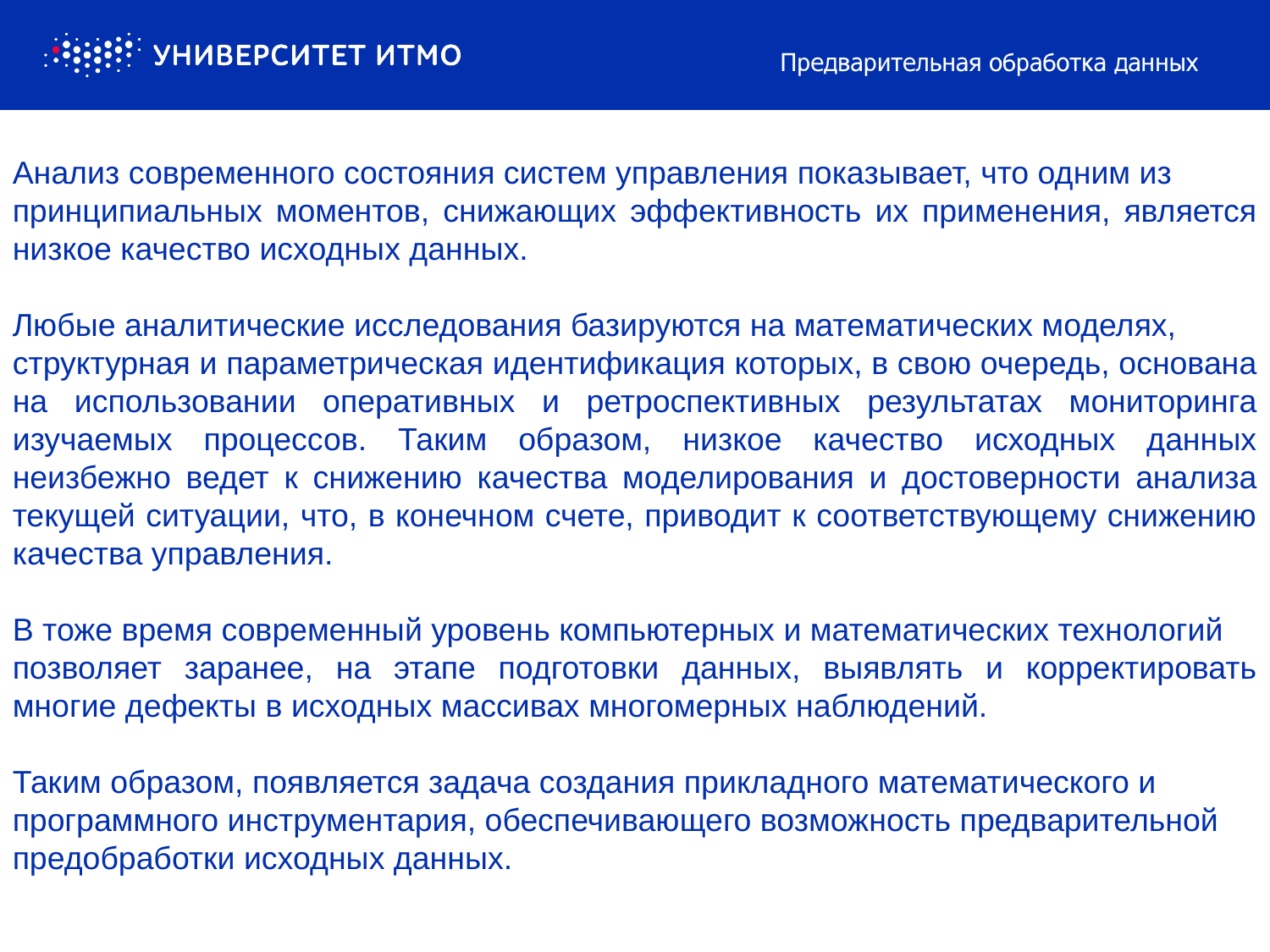

Предварительная обработка данных
Анализ современного состояния систем управления показывает, что одним из
принципиальных моментов, снижающих эффективность их применения, является низкое качество исходных данных.

Любые аналитические исследования базируются на математических моделях,
структурная и параметрическая идентификация которых, в свою очередь, основана на использовании оперативных и ретроспективных результатах мониторинга изучаемых процессов. Таким образом, низкое качество исходных данных неизбежно ведет к снижению качества моделирования и достоверности анализа текущей ситуации, что, в конечном счете, приводит к соответствующему снижению качества управления.

В тоже время современный уровень компьютерных и математических технологий
позволяет заранее, на этапе подготовки данных, выявлять и корректировать многие дефекты в исходных массивах многомерных наблюдений.

Таким образом, появляется задача создания прикладного математического и
программного инструментария, обеспечивающего возможность предварительной
предобработки исходных данных.